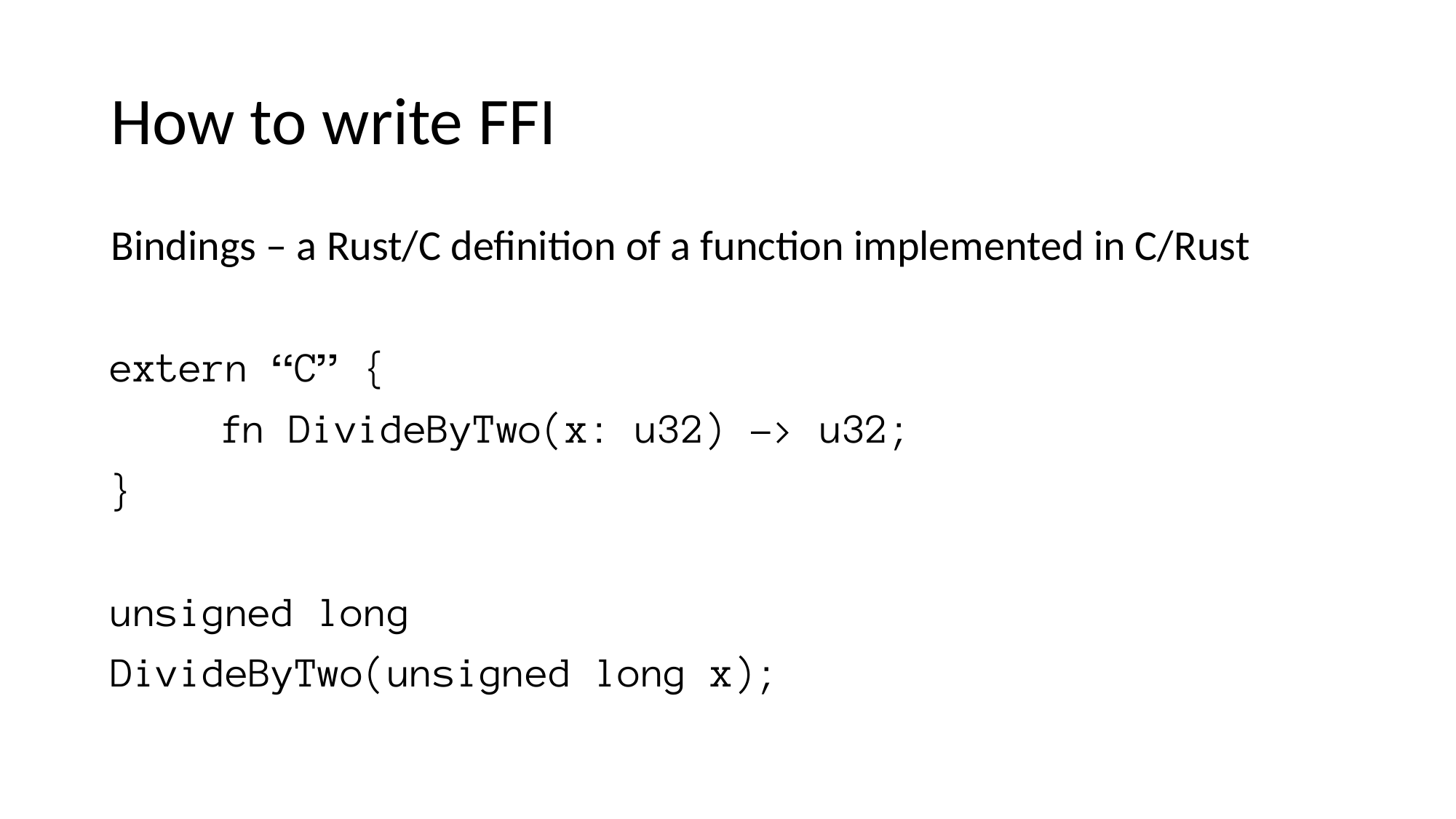

# How to write FFI
Bindings – a Rust/C definition of a function implemented in C/Rust

extern “C” {
	fn DivideByTwo(x: u32) -> u32;
}

unsigned long
DivideByTwo(unsigned long x);